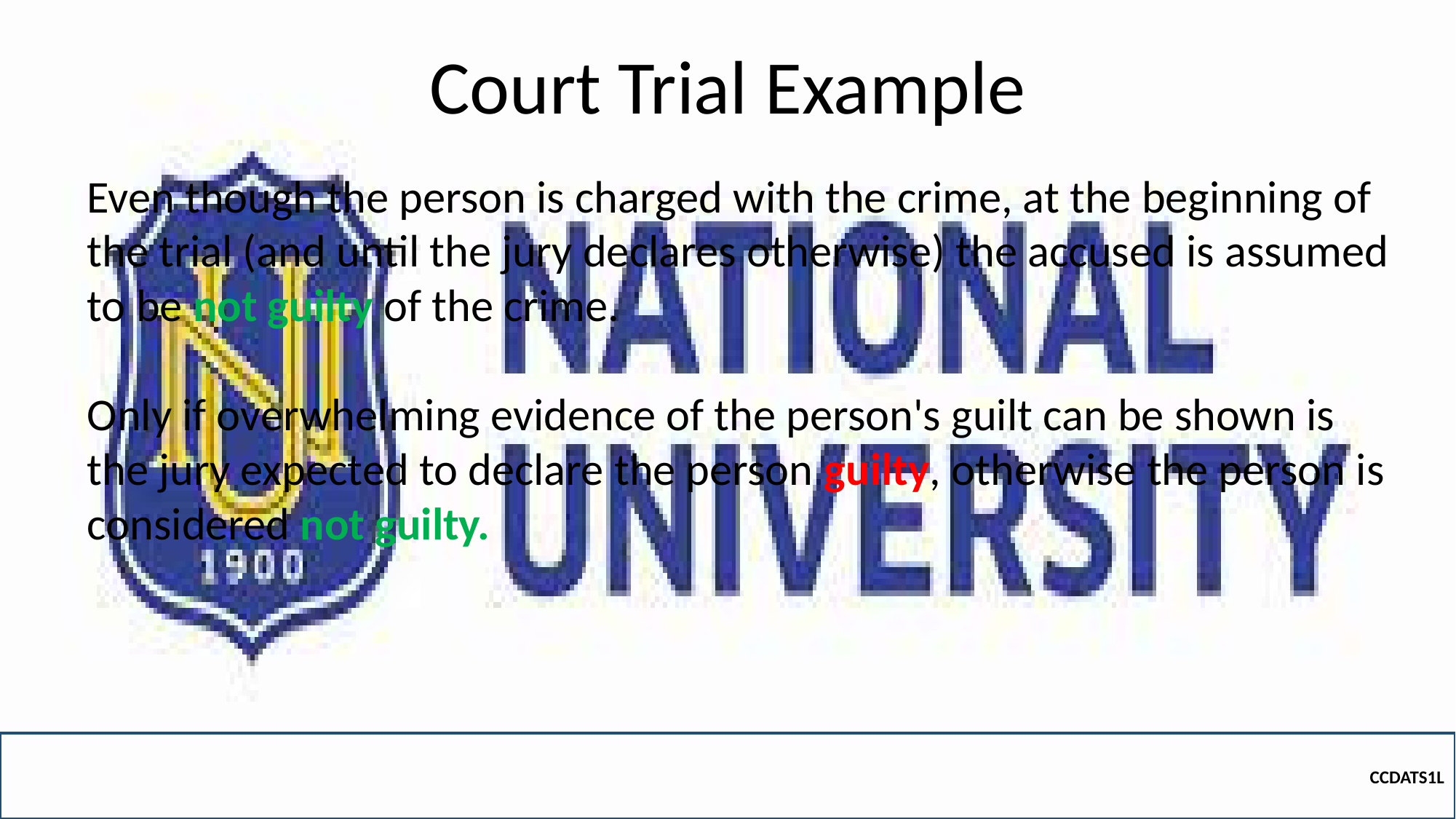

# Court Trial Example
Even though the person is charged with the crime, at the beginning of the trial (and until the jury declares otherwise) the accused is assumed to be not guilty of the crime.

Only if overwhelming evidence of the person's guilt can be shown is the jury expected to declare the person guilty, otherwise the person is considered not guilty.

CCDATS1L